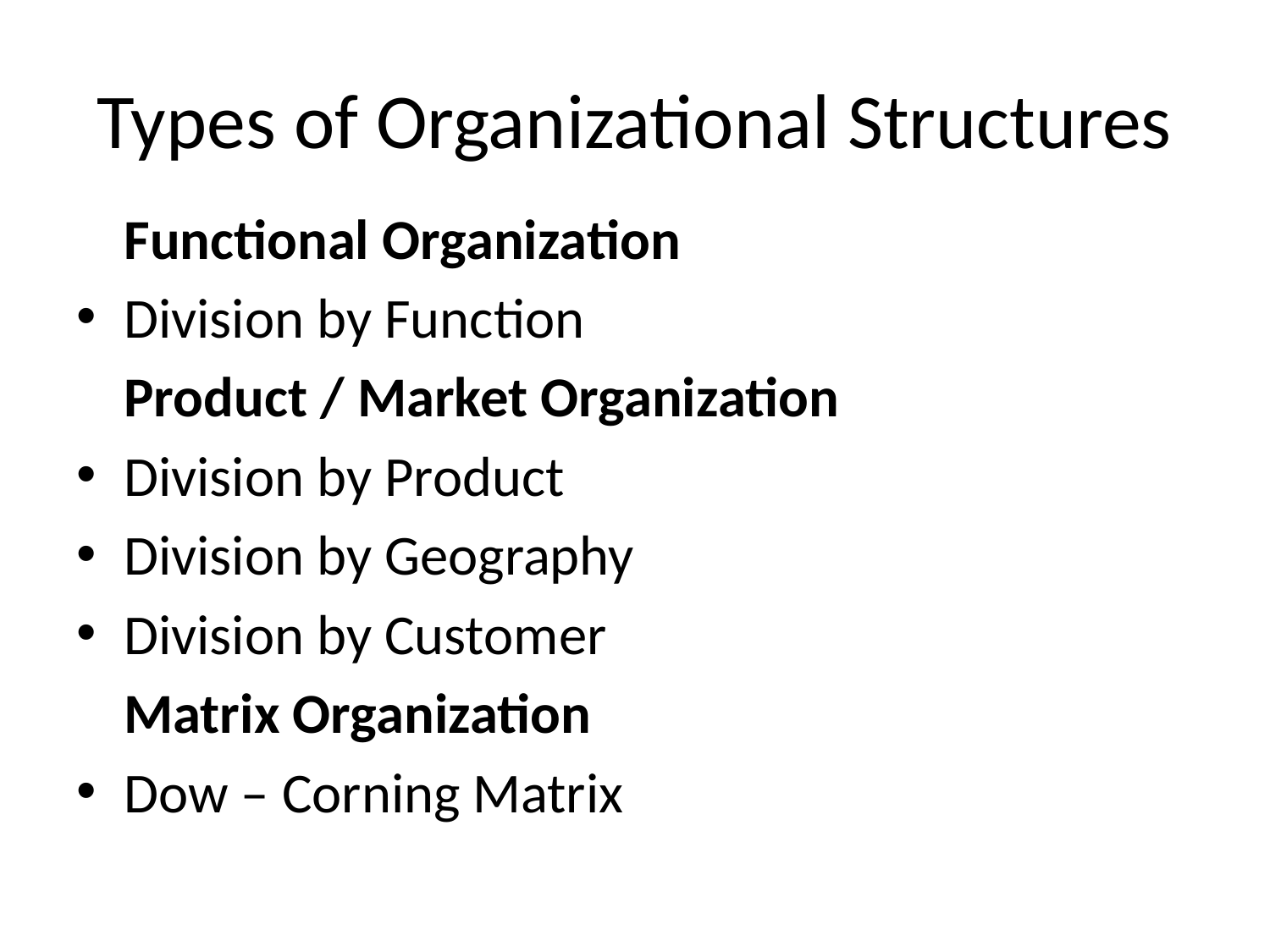

# Types of Organizational Structures
	Functional Organization
Division by Function
	Product / Market Organization
Division by Product
Division by Geography
Division by Customer
	Matrix Organization
Dow – Corning Matrix